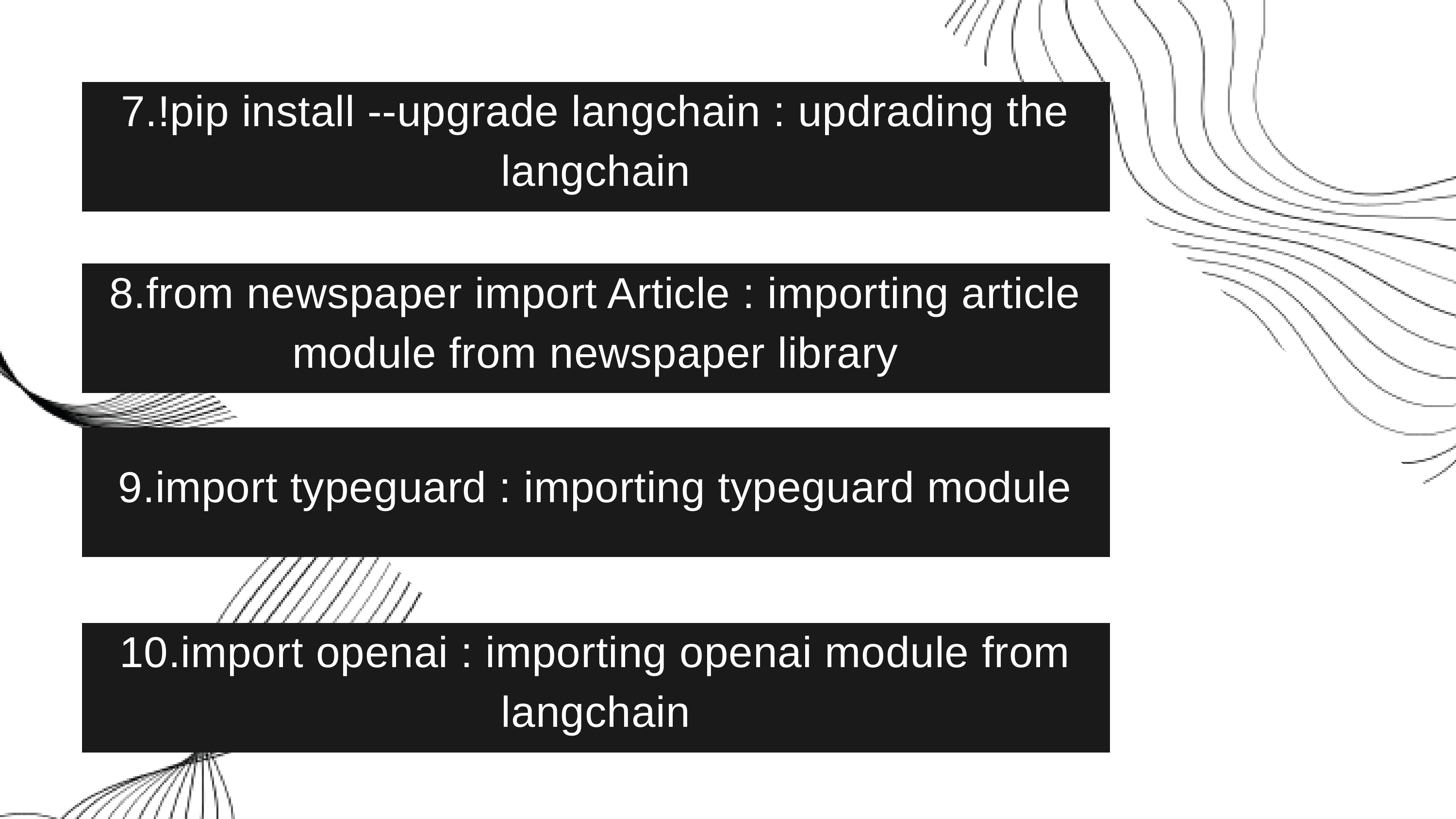

7.!pip install --upgrade langchain : updrading the langchain

8.from newspaper import Article : importing article module from newspaper library

9.import typeguard : importing typeguard module

10.import openai : importing openai module from langchain